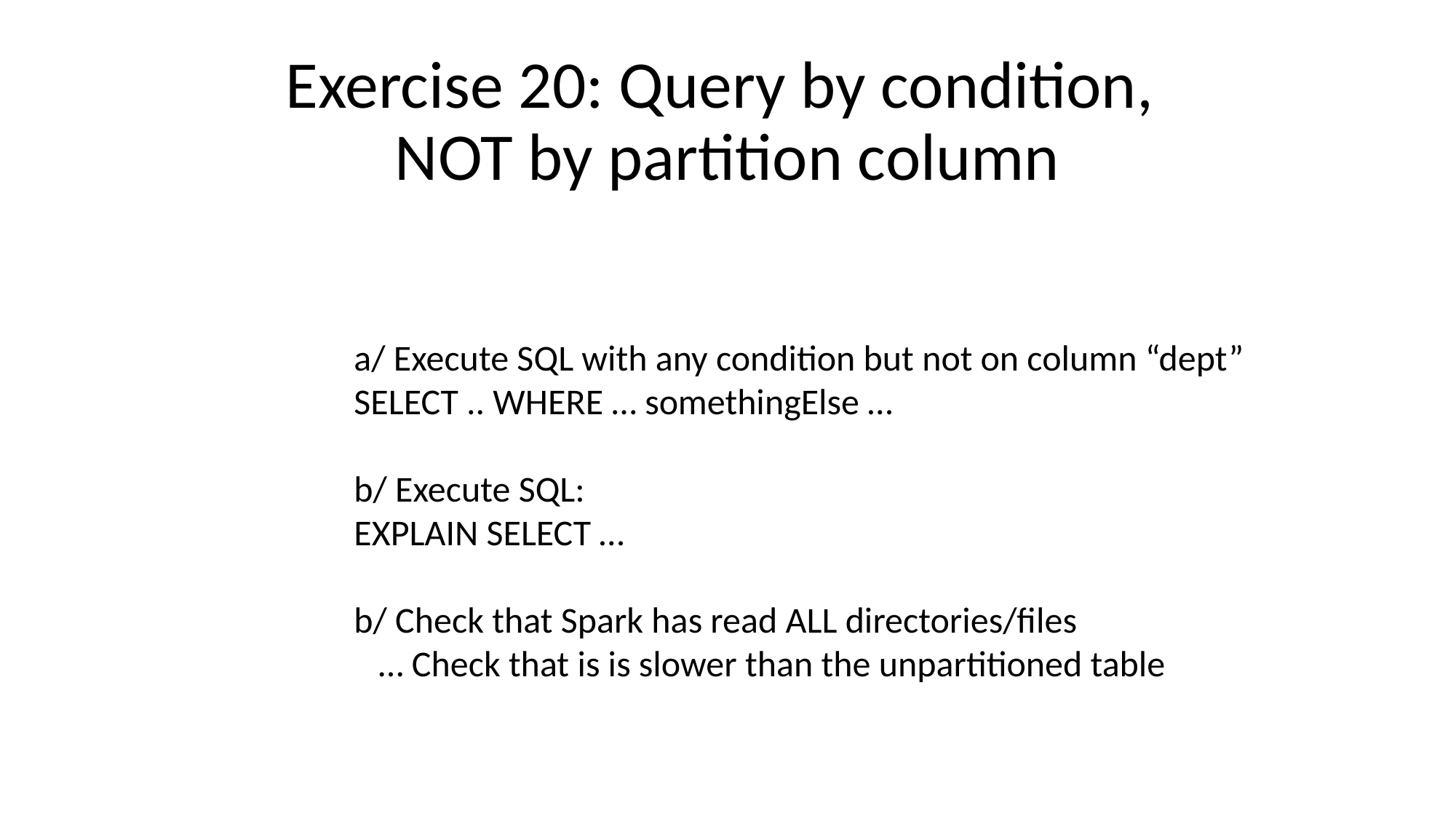

# Exercise 20: Query by condition, NOT by partition column
a/ Execute SQL with any condition but not on column “dept”
SELECT .. WHERE … somethingElse …

b/ Execute SQL:
EXPLAIN SELECT …

b/ Check that Spark has read ALL directories/files
   … Check that is is slower than the unpartitioned table